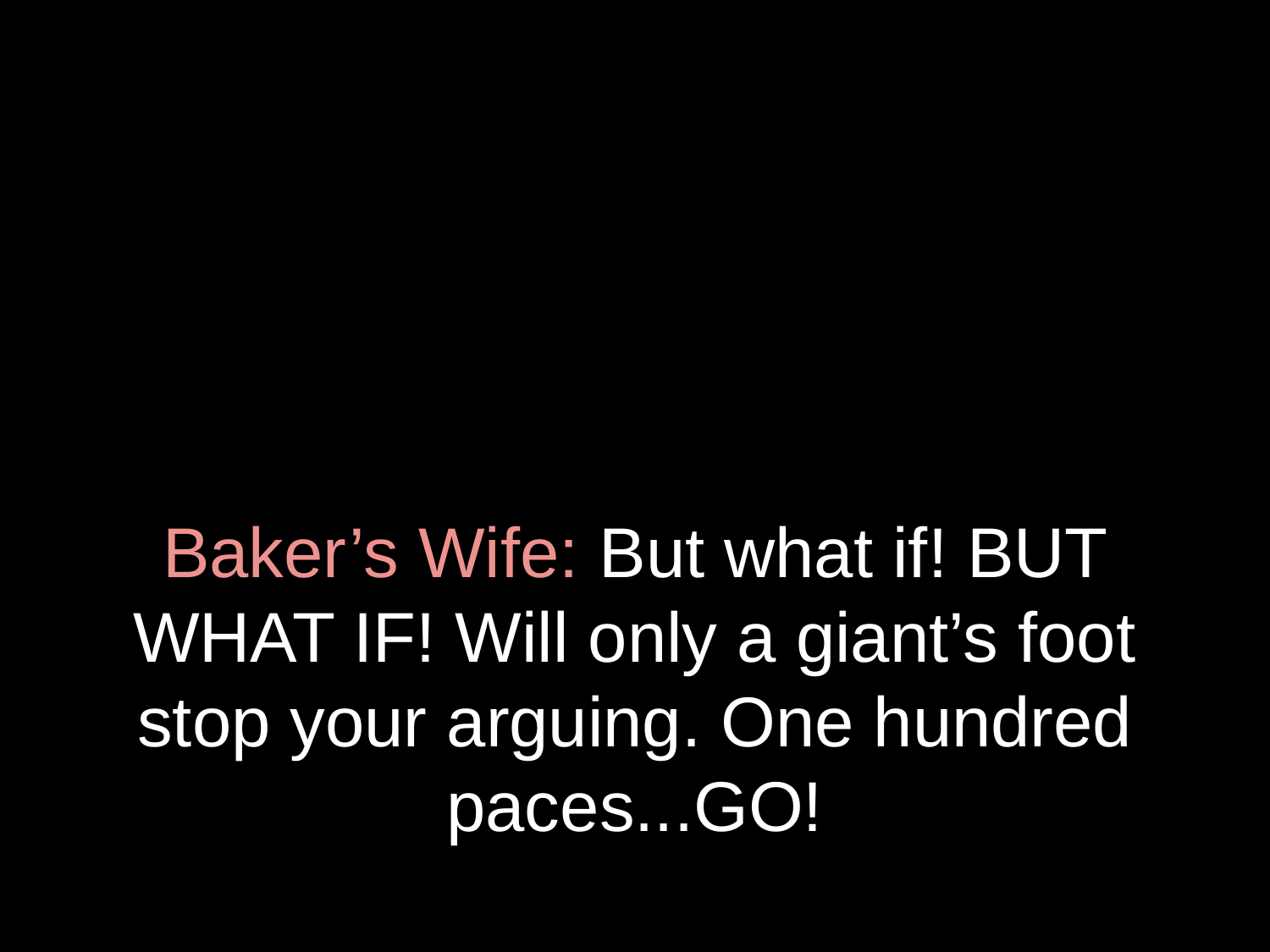

# Baker’s Wife: But what if! BUT WHAT IF! Will only a giant’s foot stop your arguing. One hundred paces...GO!